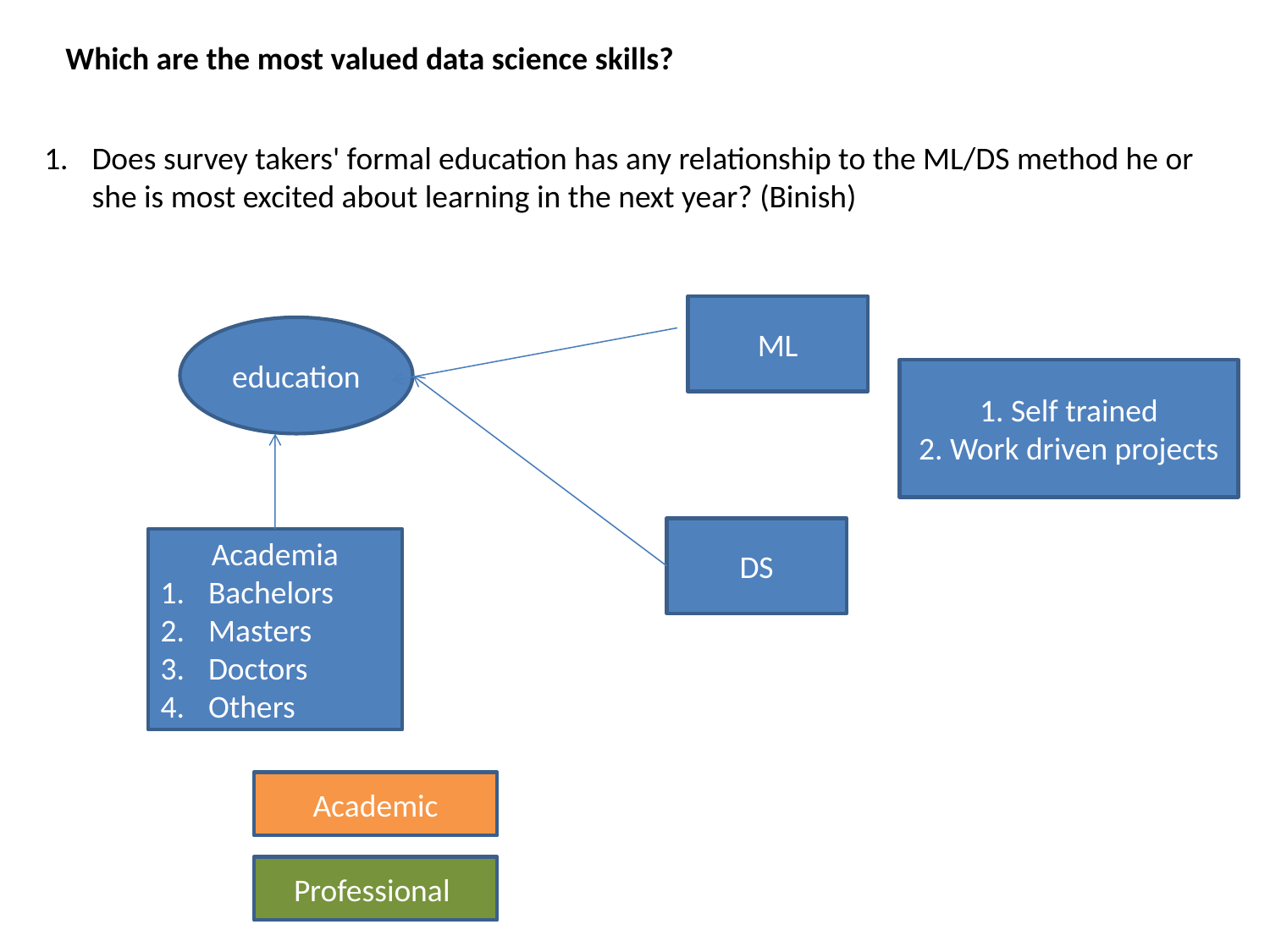

Which are the most valued data science skills?

Does survey takers' formal education has any relationship to the ML/DS method he or she is most excited about learning in the next year? (Binish)
ML
education
1. Self trained
2. Work driven projects
DS
Academia
Bachelors
Masters
Doctors
Others
Academic
Professional